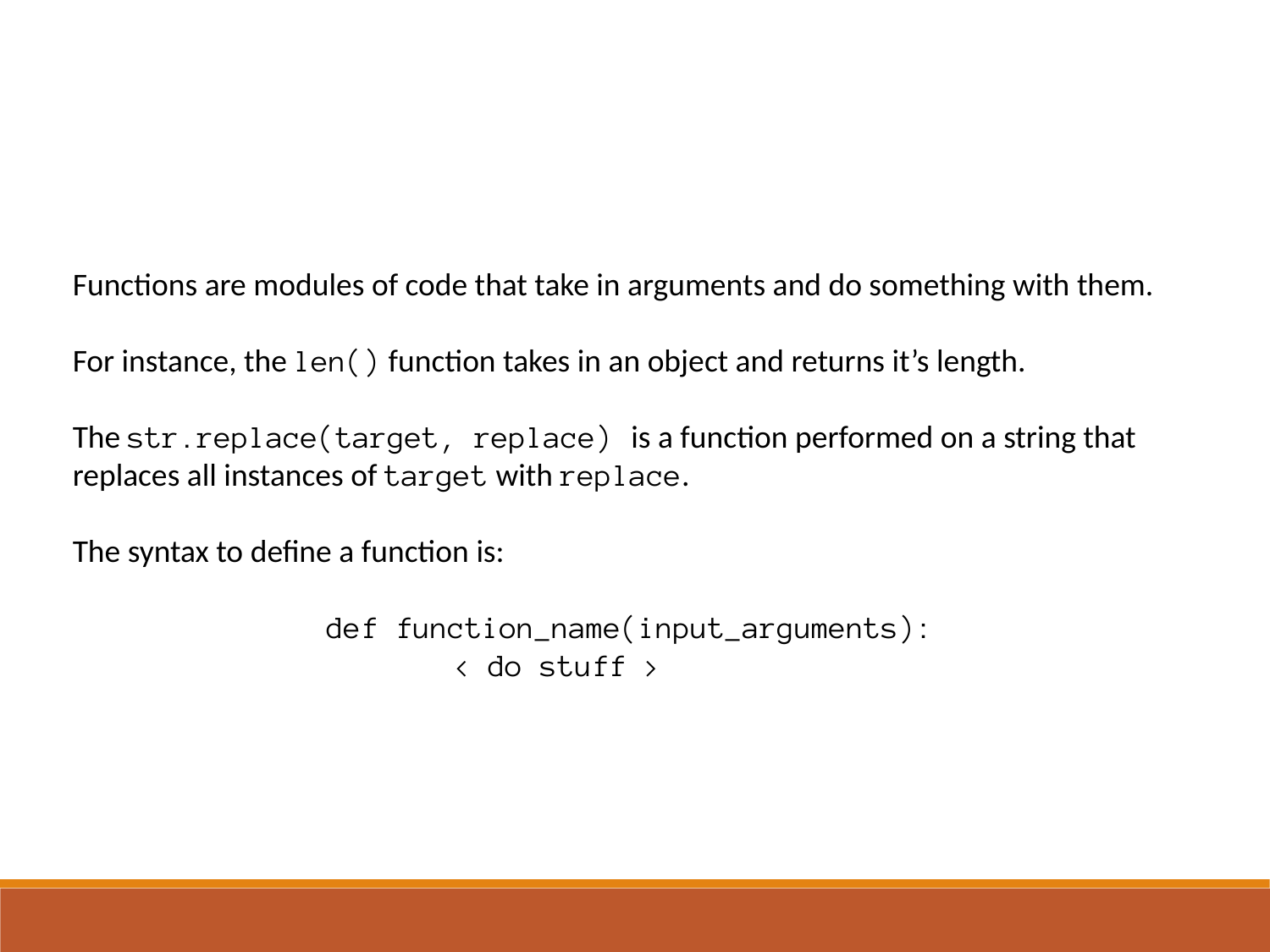

Functions are modules of code that take in arguments and do something with them.

For instance, the len() function takes in an object and returns it’s length.

The str.replace(target, replace) is a function performed on a string that replaces all instances of target with replace.

The syntax to define a function is:

		def function_name(input_arguments):
			< do stuff >